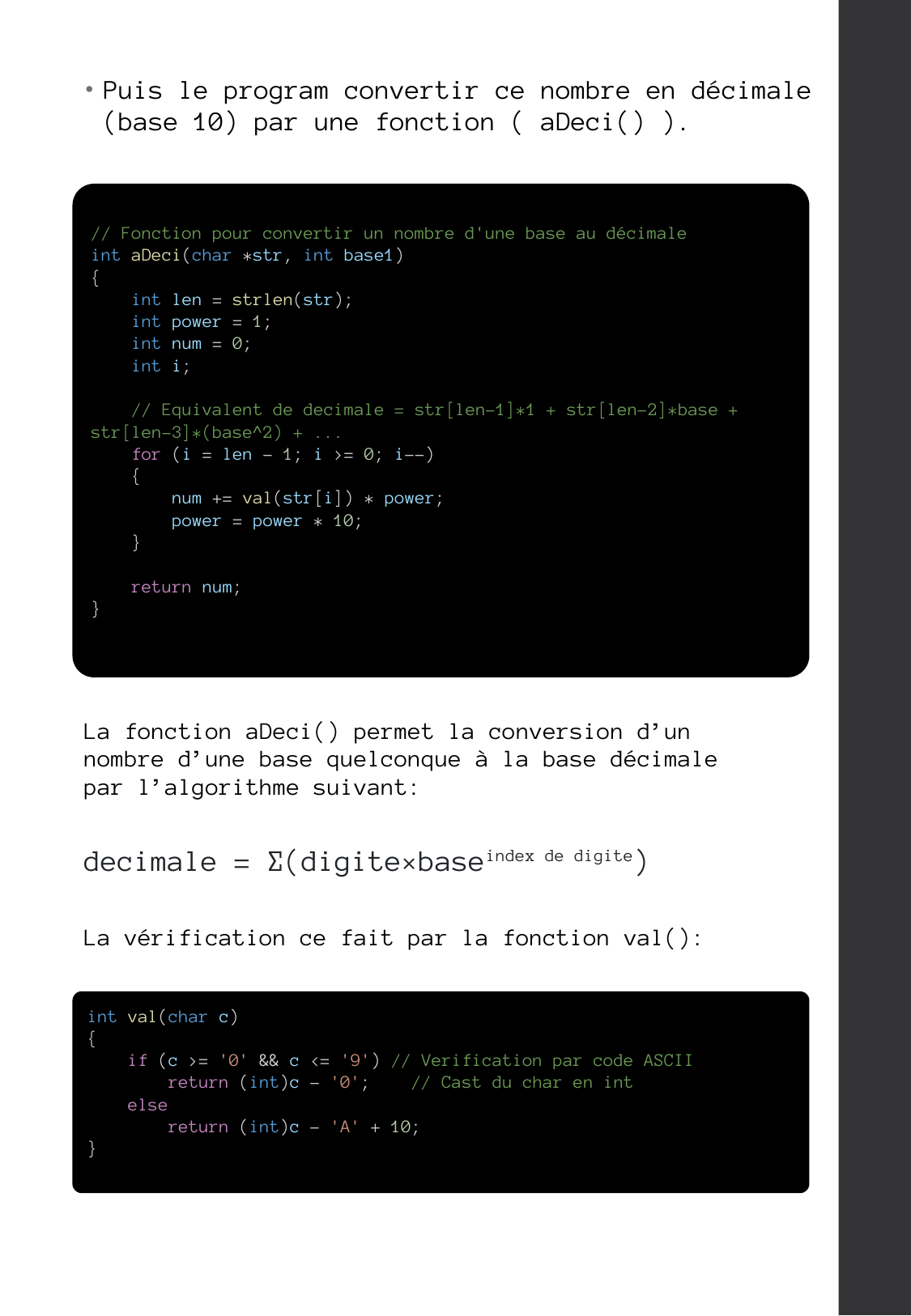

Puis le program convertir ce nombre en décimale (base 10) par une fonction ( aDeci() ).
// Fonction pour convertir un nombre d'une base au décimale
int aDeci(char *str, int base1)
{
    int len = strlen(str);
    int power = 1;
    int num = 0;
    int i;

    // Equivalent de decimale = str[len-1]*1 + str[len-2]*base + str[len-3]*(base^2) + ...
    for (i = len - 1; i >= 0; i--)
    {
        num += val(str[i]) * power;
        power = power * 10;
    }
    return num;
}

La fonction aDeci() permet la conversion d’un nombre d’une base quelconque à la base décimale par l’algorithme suivant:

decimale = ∑(digite×baseindex de digite)

La vérification ce fait par la fonction val():

int val(char c)
{
    if (c >= '0' && c <= '9') // Verification par code ASCII
        return (int)c - '0';    // Cast du char en int
    else
        return (int)c - 'A' + 10;
}